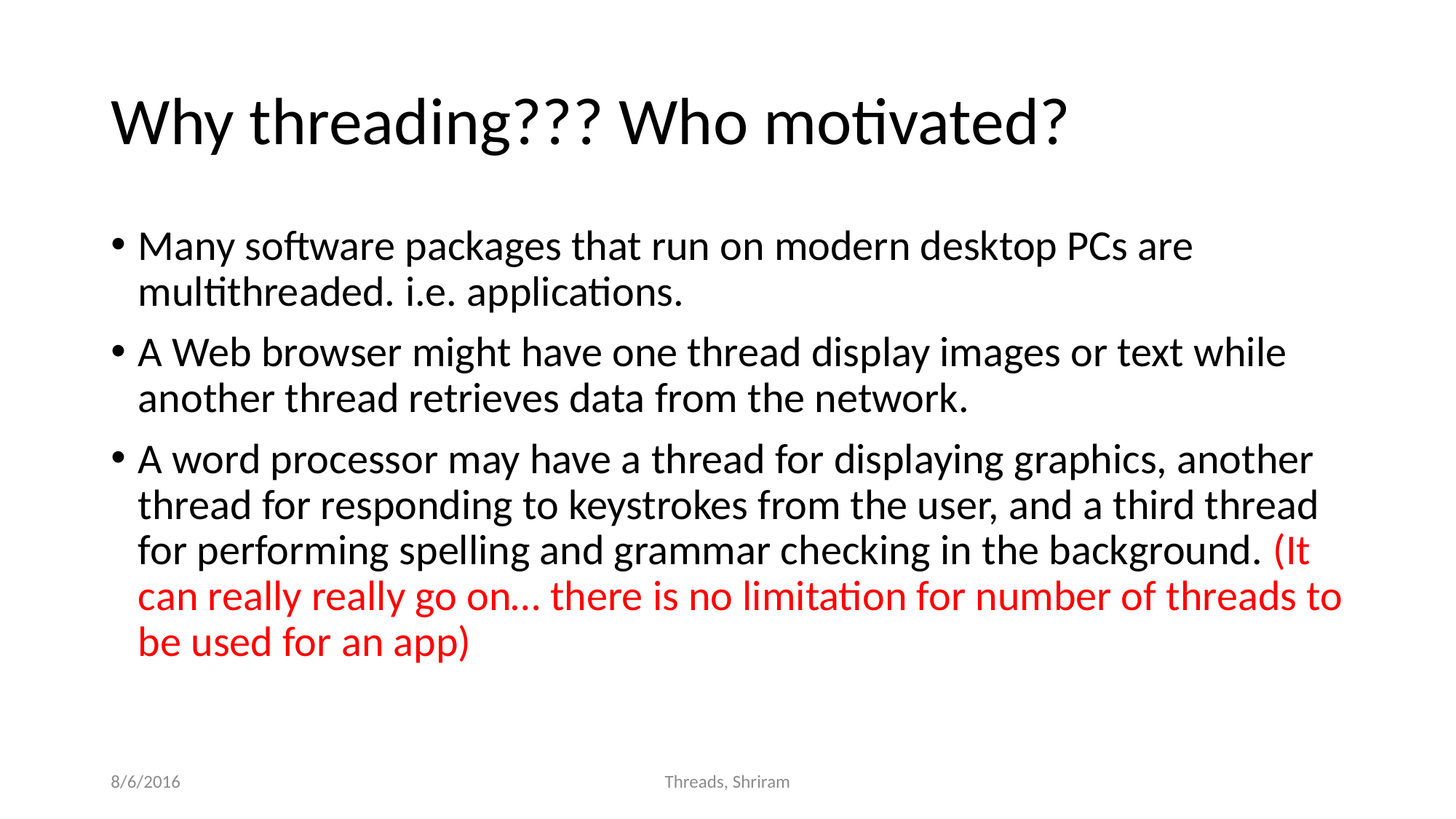

# Why threading??? Who motivated?
Many software packages that run on modern desktop PCs are multithreaded. i.e. applications.
A Web browser might have one thread display images or text while another thread retrieves data from the network.
A word processor may have a thread for displaying graphics, another thread for responding to keystrokes from the user, and a third thread  for performing spelling and grammar checking in the background. (It can really really go on… there is no limitation for number of threads to be used for an app)
8/6/2016
Threads, Shriram